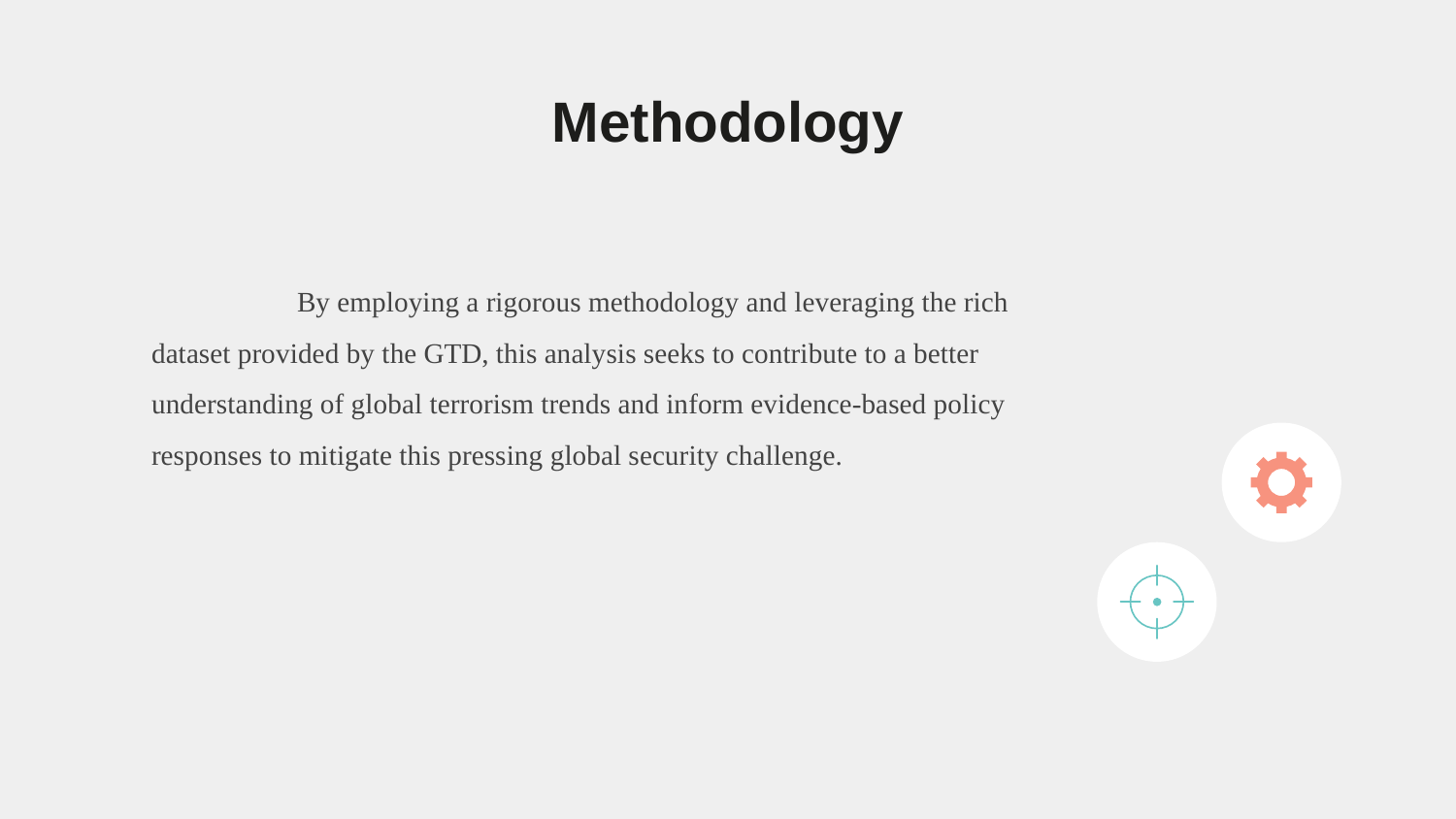

# Methodology
	By employing a rigorous methodology and leveraging the rich dataset provided by the GTD, this analysis seeks to contribute to a better understanding of global terrorism trends and inform evidence-based policy responses to mitigate this pressing global security challenge.